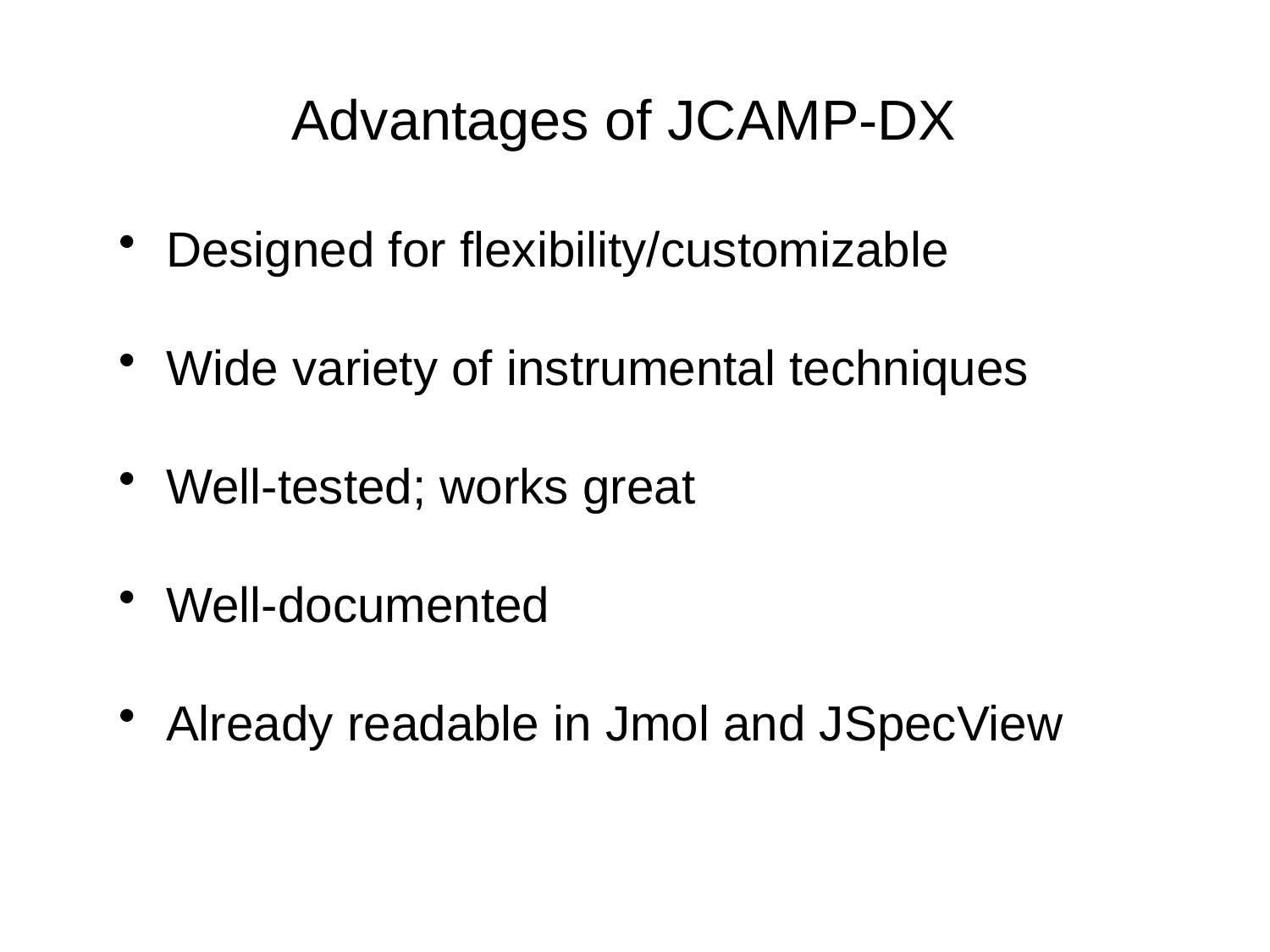

# Advantages of JCAMP-DX
Designed for flexibility/customizable

Wide variety of instrumental techniques

Well-tested; works great

Well-documented

Already readable in Jmol and JSpecView